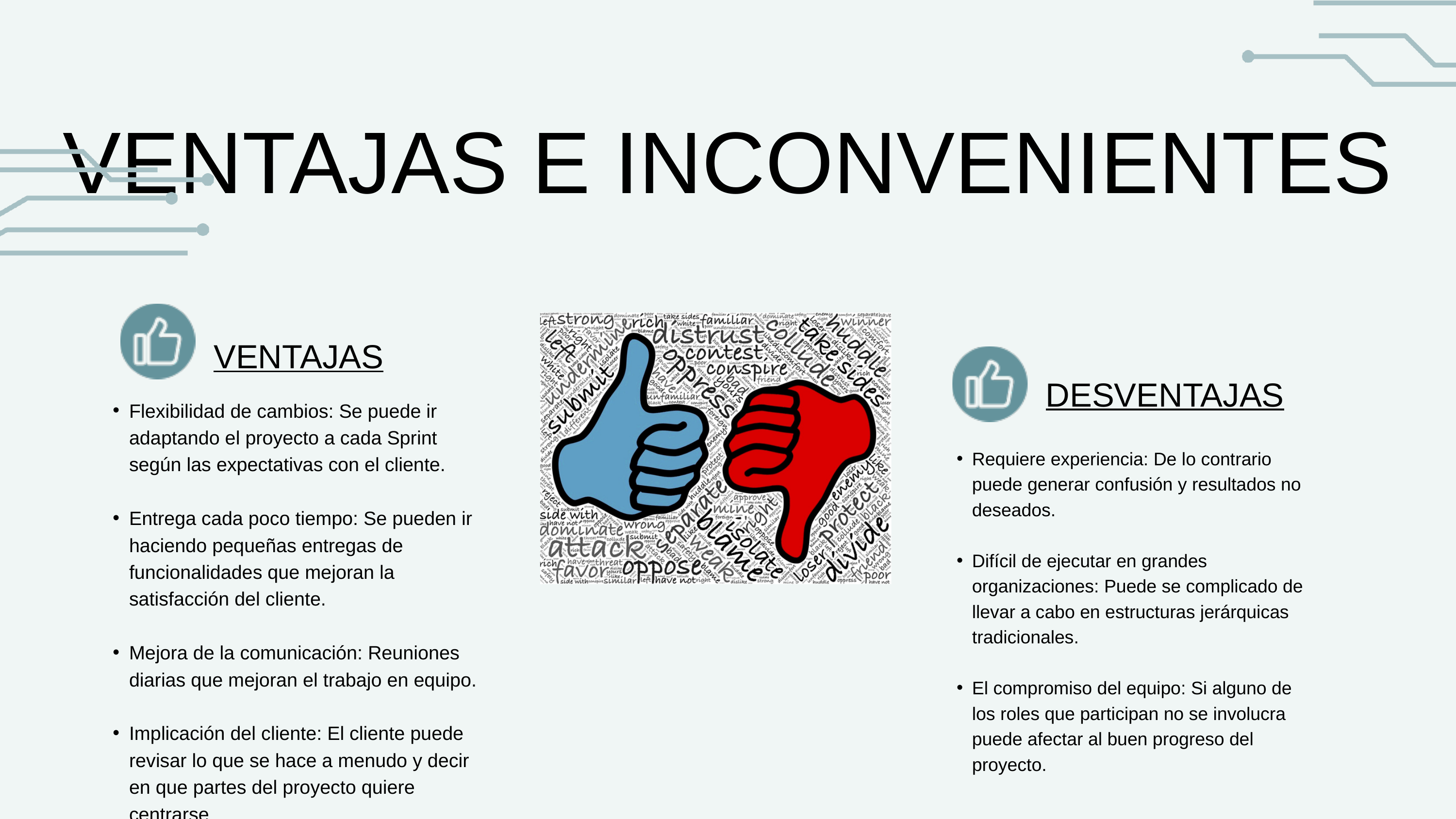

VENTAJAS E INCONVENIENTES

VENTAJAS

DESVENTAJAS
Flexibilidad de cambios: Se puede ir adaptando el proyecto a cada Sprint según las expectativas con el cliente.

Entrega cada poco tiempo: Se pueden ir haciendo pequeñas entregas de funcionalidades que mejoran la satisfacción del cliente.

Mejora de la comunicación: Reuniones diarias que mejoran el trabajo en equipo.

Implicación del cliente: El cliente puede revisar lo que se hace a menudo y decir en que partes del proyecto quiere centrarse
Requiere experiencia: De lo contrario puede generar confusión y resultados no deseados.

Difícil de ejecutar en grandes organizaciones: Puede se complicado de llevar a cabo en estructuras jerárquicas tradicionales.

El compromiso del equipo: Si alguno de los roles que participan no se involucra puede afectar al buen progreso del proyecto.